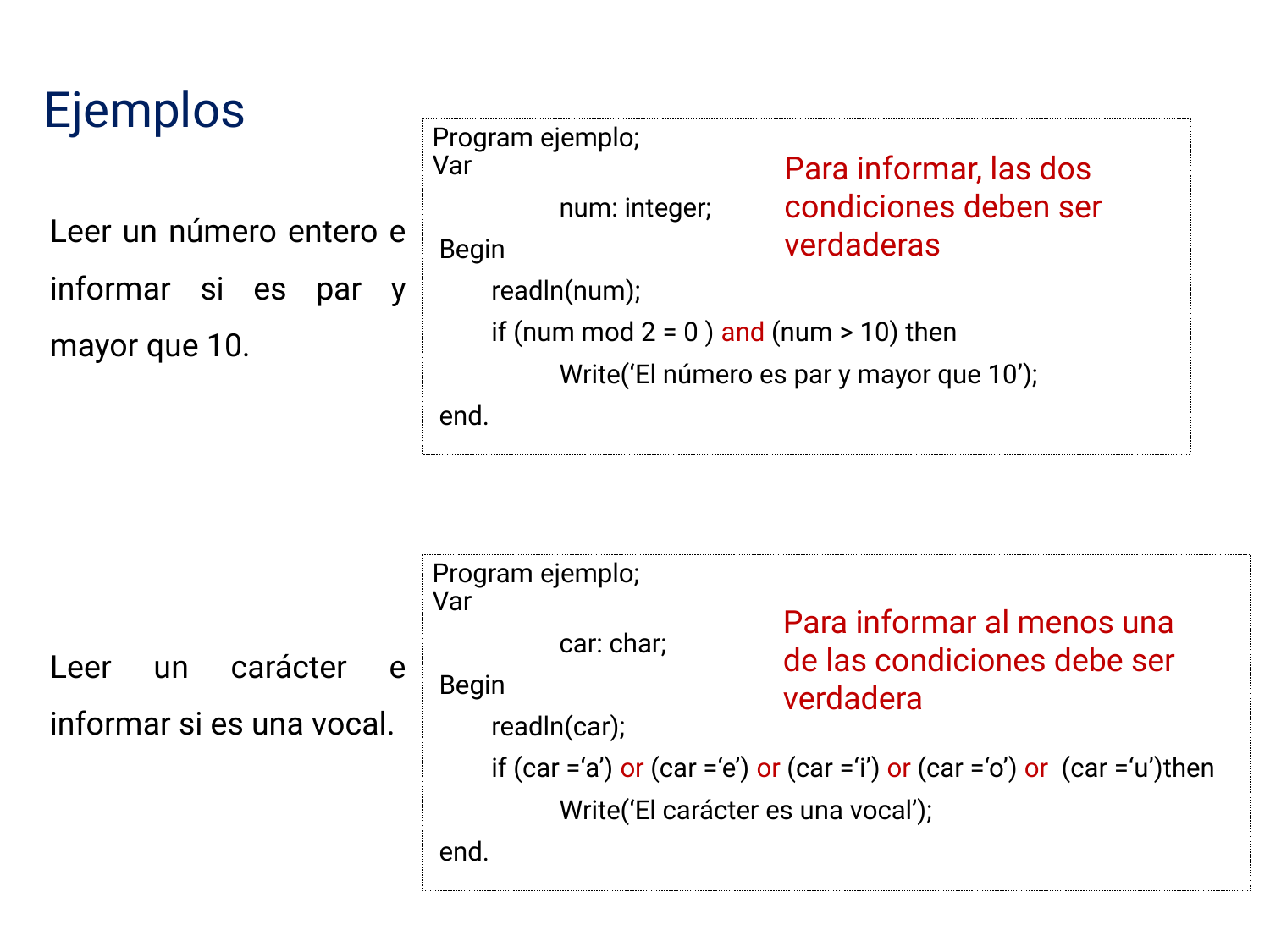

# Ejemplos
Program ejemplo;
Var
	num: integer;
 Begin
         readln(num);
         if (num mod 2 = 0 ) and (num > 10) then
	Write(‘El número es par y mayor que 10’);
 end.
Para informar, las dos condiciones deben ser verdaderas
Leer un número entero e informar si es par y mayor que 10.
Program ejemplo;
Var
	car: char;
 Begin
         readln(car);
         if (car =‘a’) or (car =‘e’) or (car =‘i’) or (car =‘o’) or  (car =‘u’)then
	Write(‘El carácter es una vocal’);
 end.
Para informar al menos una de las condiciones debe ser verdadera
Leer un carácter e informar si es una vocal.